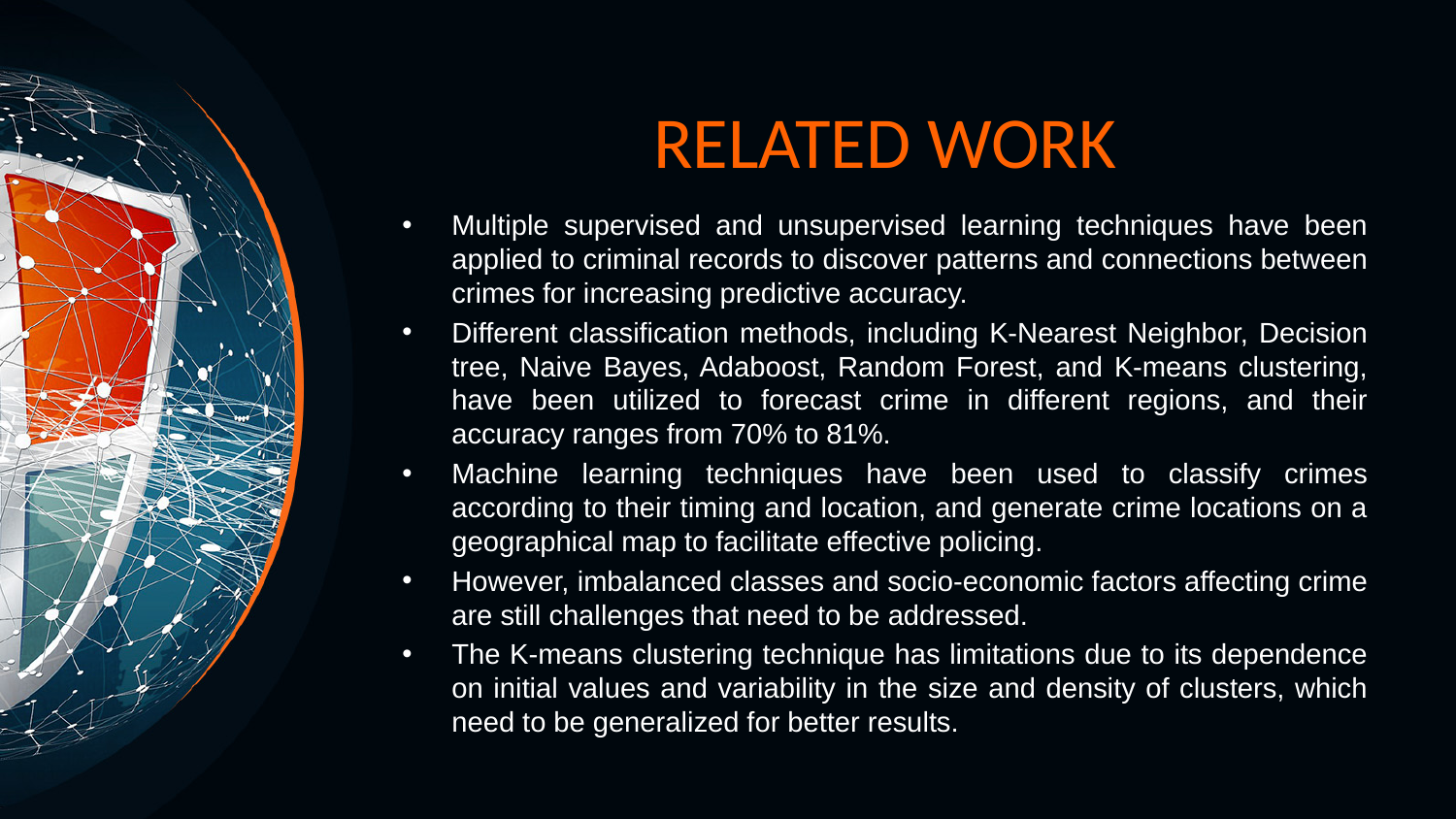

# RELATED WORK
Multiple supervised and unsupervised learning techniques have been applied to criminal records to discover patterns and connections between crimes for increasing predictive accuracy.
Different classification methods, including K-Nearest Neighbor, Decision tree, Naive Bayes, Adaboost, Random Forest, and K-means clustering, have been utilized to forecast crime in different regions, and their accuracy ranges from 70% to 81%.
Machine learning techniques have been used to classify crimes according to their timing and location, and generate crime locations on a geographical map to facilitate effective policing.
However, imbalanced classes and socio-economic factors affecting crime are still challenges that need to be addressed.
The K-means clustering technique has limitations due to its dependence on initial values and variability in the size and density of clusters, which need to be generalized for better results.